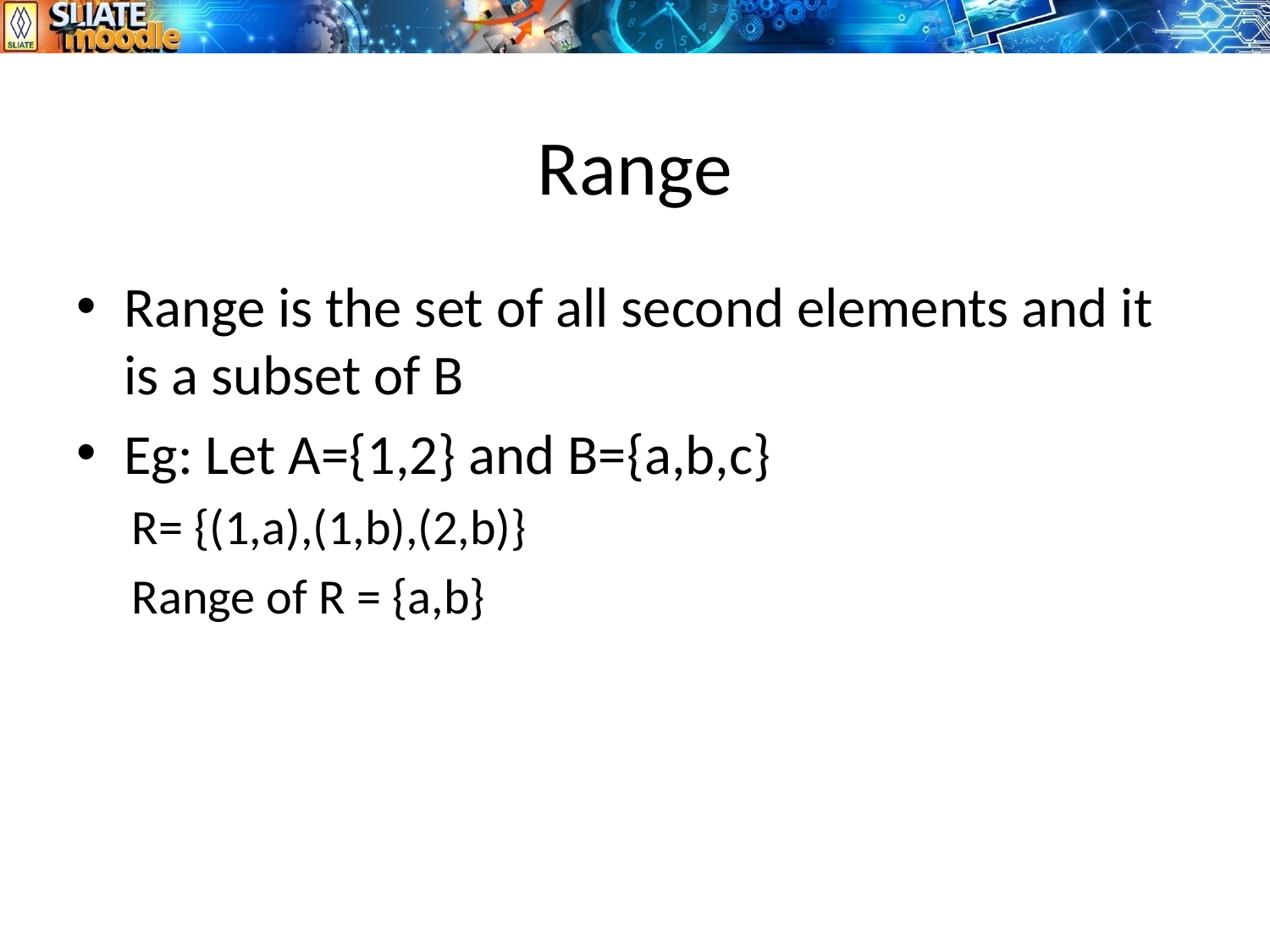

# Range
Range is the set of all second elements and it is a subset of B
Eg: Let A={1,2} and B={a,b,c}
R= {(1,a),(1,b),(2,b)}
Range of R = {a,b}